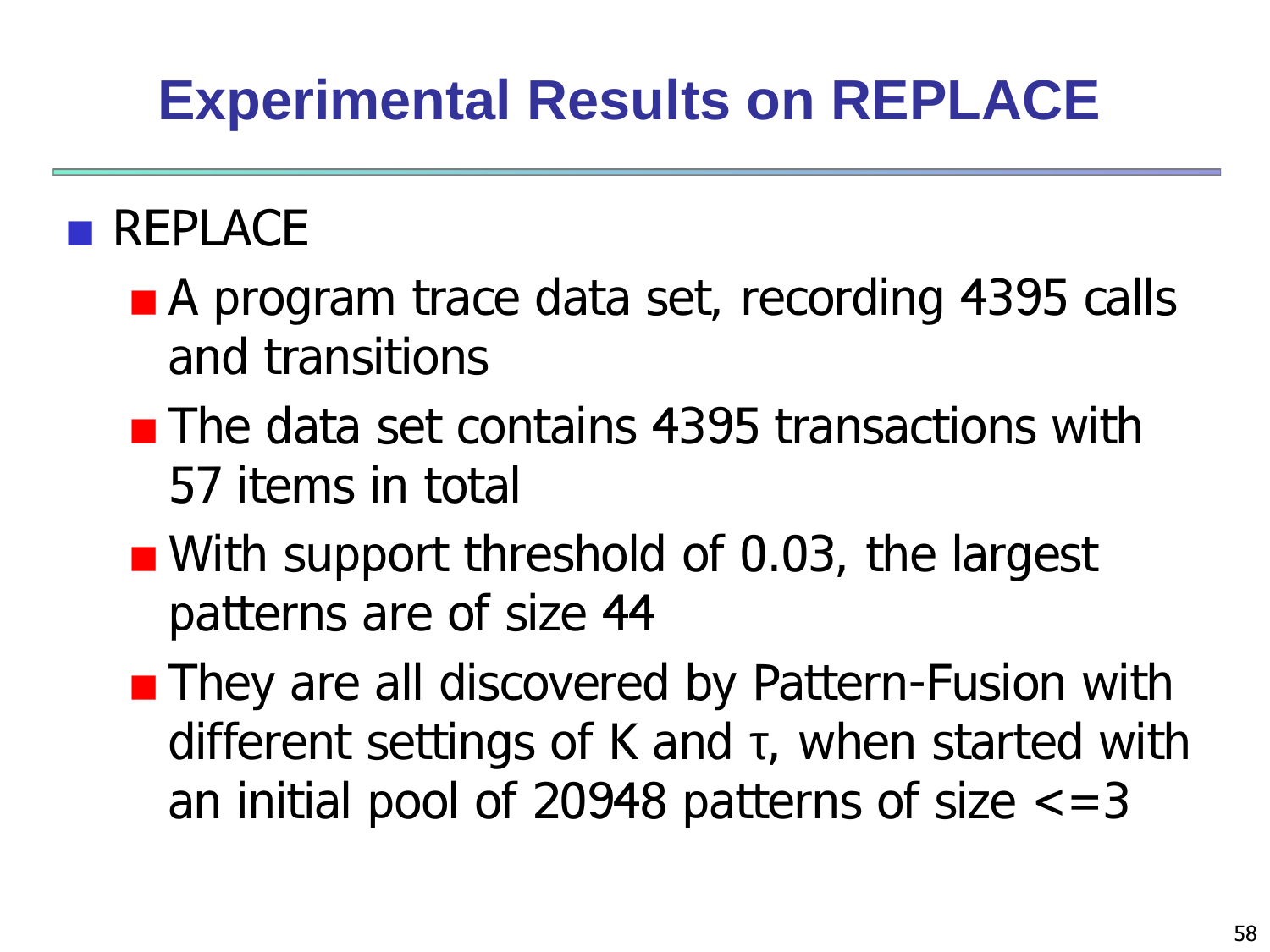

# Experimental Results on REPLACE
REPLACE
A program trace data set, recording 4395 calls and transitions
The data set contains 4395 transactions with 57 items in total
With support threshold of 0.03, the largest patterns are of size 44
They are all discovered by Pattern-Fusion with different settings of K and τ, when started with an initial pool of 20948 patterns of size <=3
58